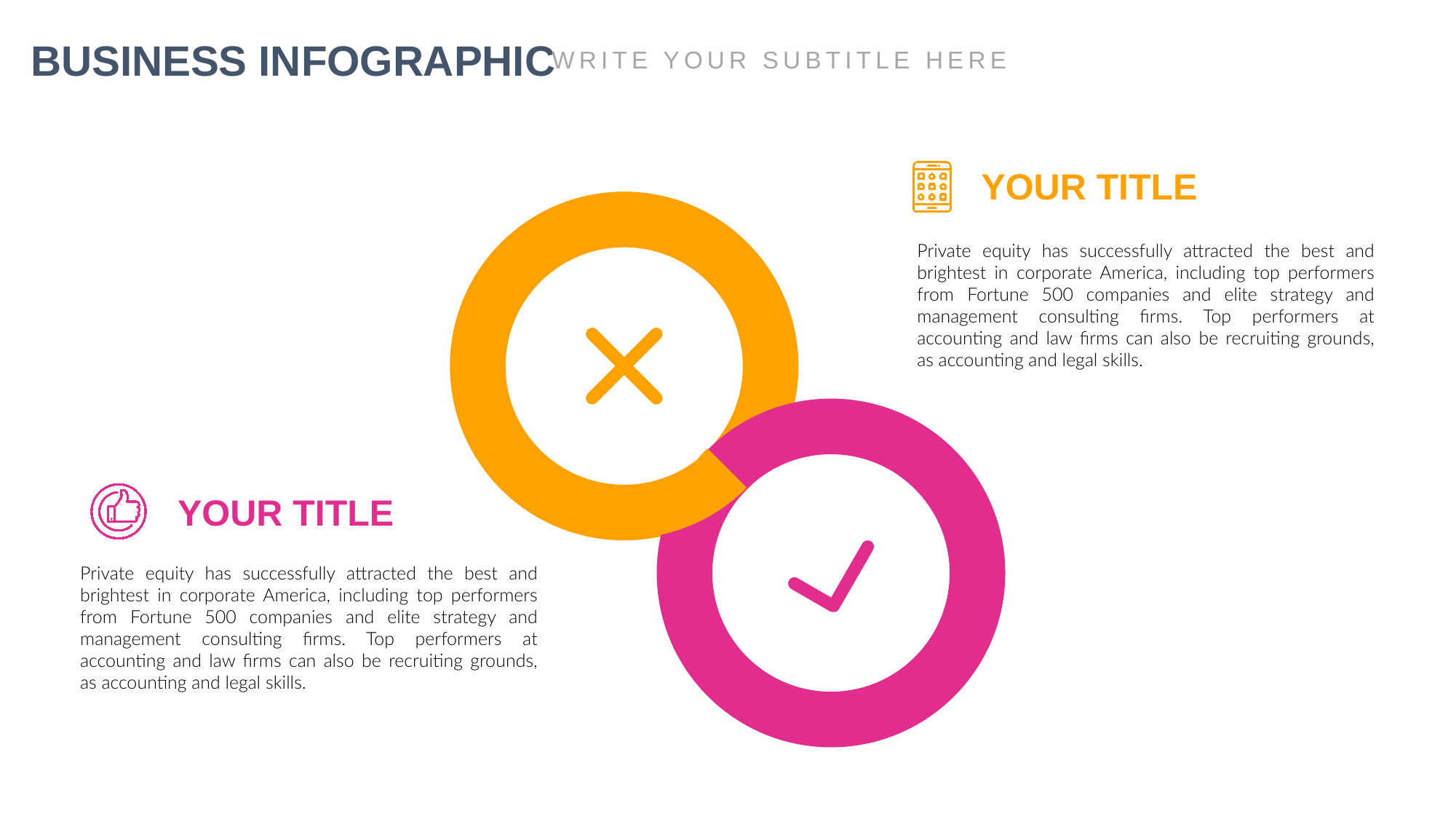

BUSINESS INFOGRAPHIC
WRITE YOUR SUBTITLE HERE
YOUR TITLE

Private equity has successfully attracted the best and brightest in corporate America, including top performers from Fortune 500 companies and elite strategy and management consulting firms. Top performers at accounting and law firms can also be recruiting grounds, as accounting and legal skills.

YOUR TITLE

Private equity has successfully attracted the best and brightest in corporate America, including top performers from Fortune 500 companies and elite strategy and management consulting firms. Top performers at accounting and law firms can also be recruiting grounds, as accounting and legal skills.